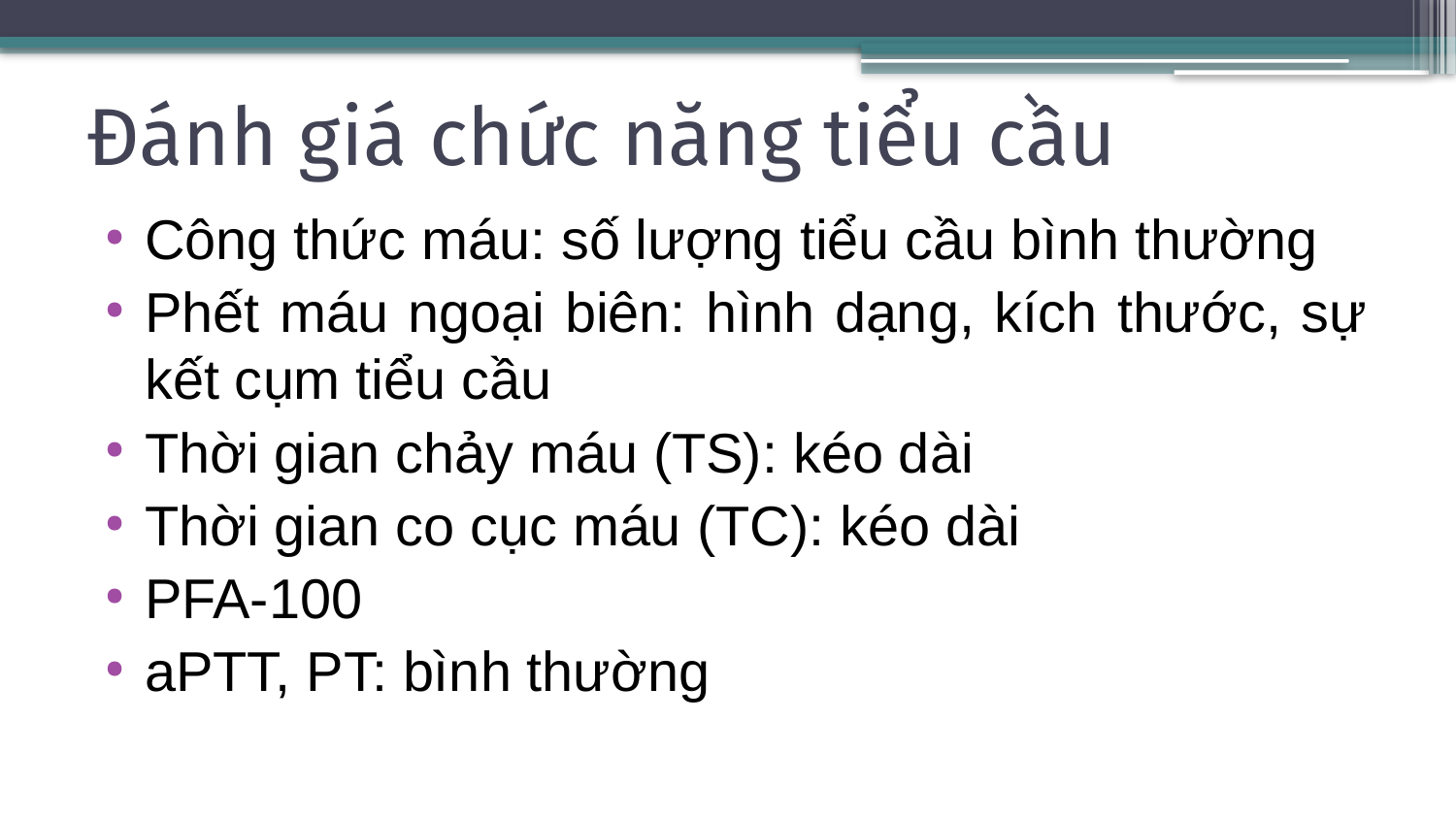

# Đánh giá chức năng tiểu cầu
Công thức máu: số lượng tiểu cầu bình thường
Phết máu ngoại biên: hình dạng, kích thước, sự kết cụm tiểu cầu
Thời gian chảy máu (TS): kéo dài
Thời gian co cục máu (TC): kéo dài
PFA-100
aPTT, PT: bình thường